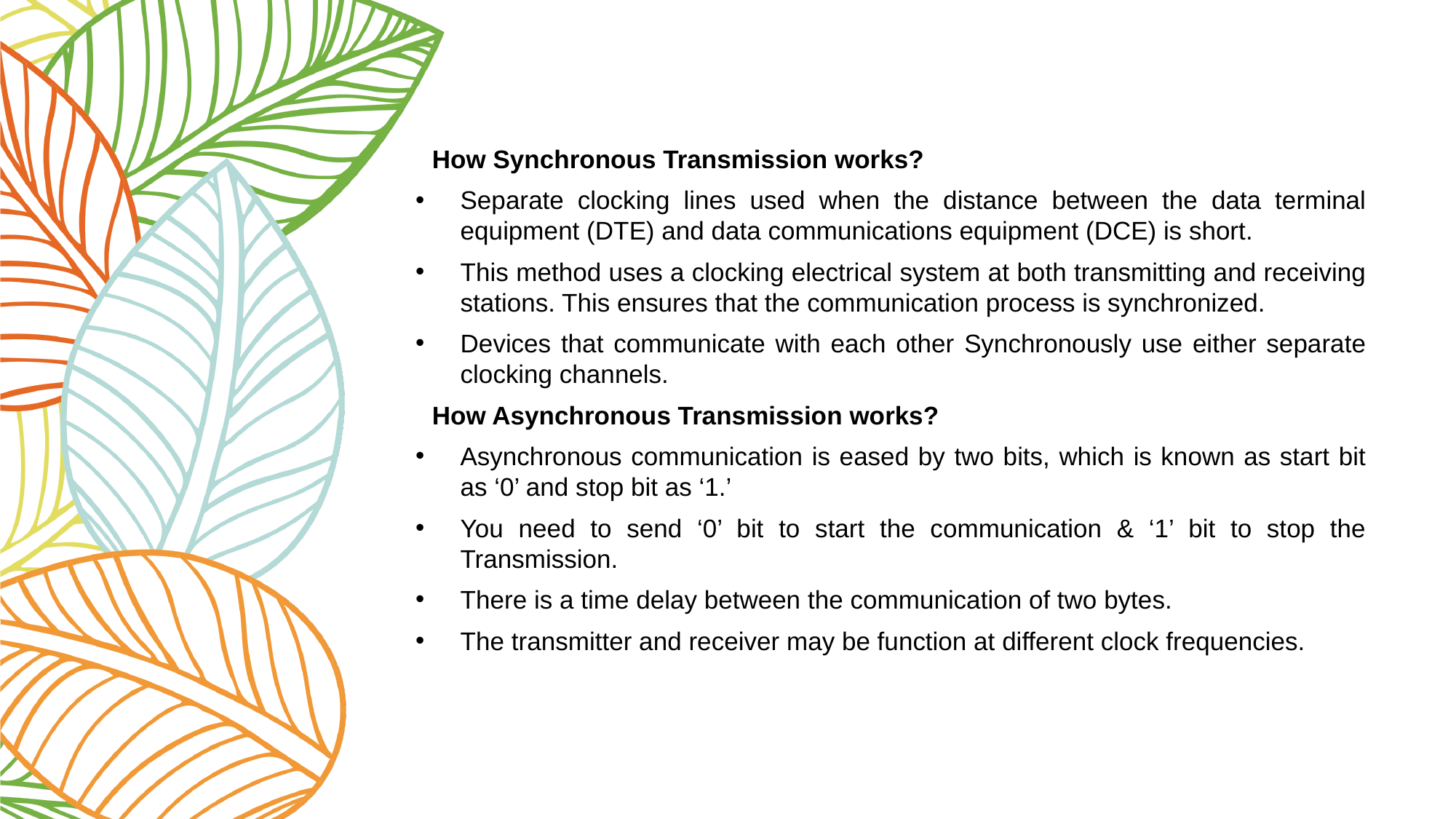

How Synchronous Transmission works?
Separate clocking lines used when the distance between the data terminal equipment (DTE) and data communications equipment (DCE) is short.
This method uses a clocking electrical system at both transmitting and receiving stations. This ensures that the communication process is synchronized.
Devices that communicate with each other Synchronously use either separate clocking channels.
How Asynchronous Transmission works?
Asynchronous communication is eased by two bits, which is known as start bit as ‘0’ and stop bit as ‘1.’
You need to send ‘0’ bit to start the communication & ‘1’ bit to stop the Transmission.
There is a time delay between the communication of two bytes.
The transmitter and receiver may be function at different clock frequencies.